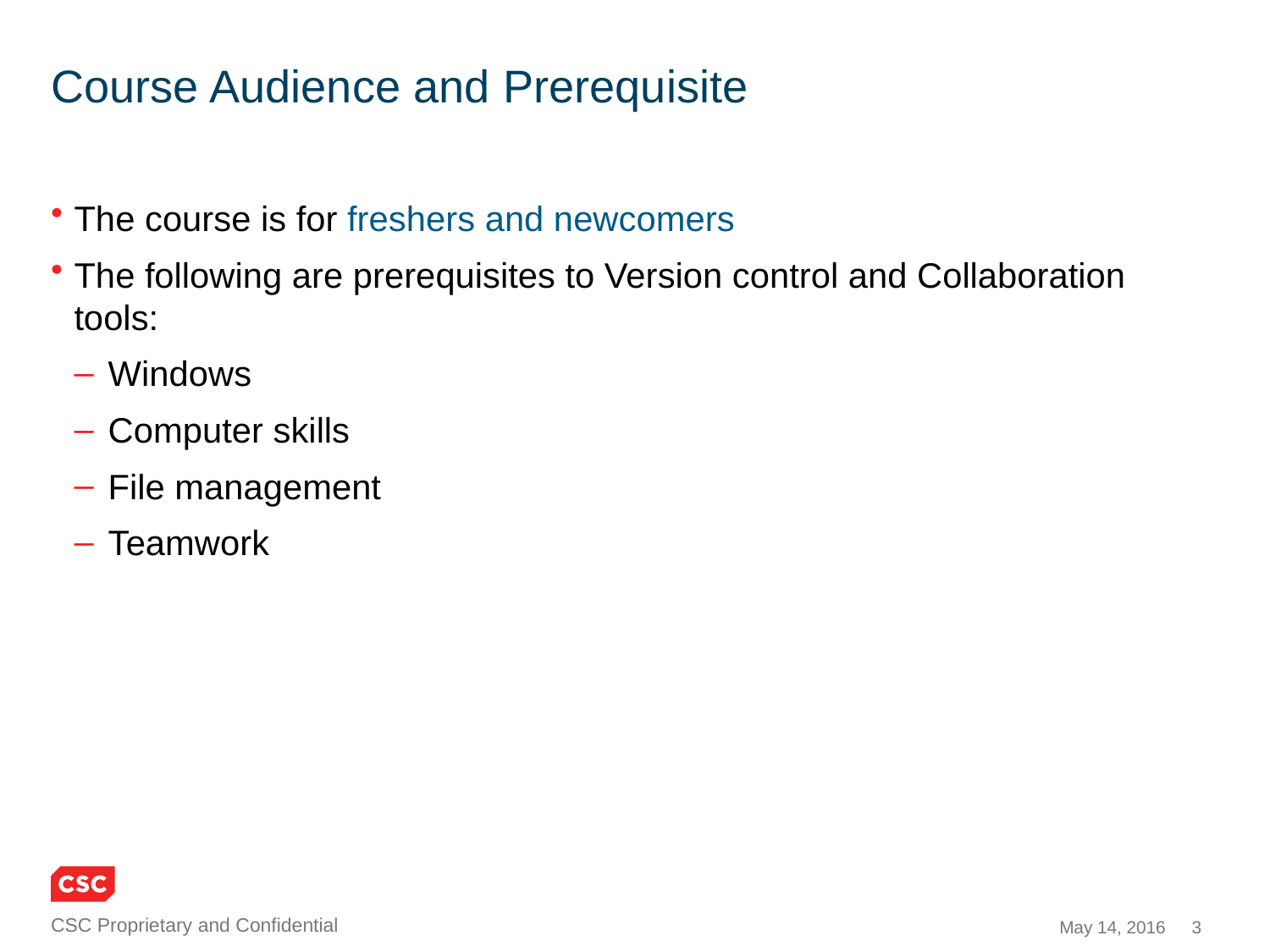

# Course Audience and Prerequisite
The course is for freshers and newcomers
The following are prerequisites to Version control and Collaboration tools:
 Windows
 Computer skills
 File management
 Teamwork